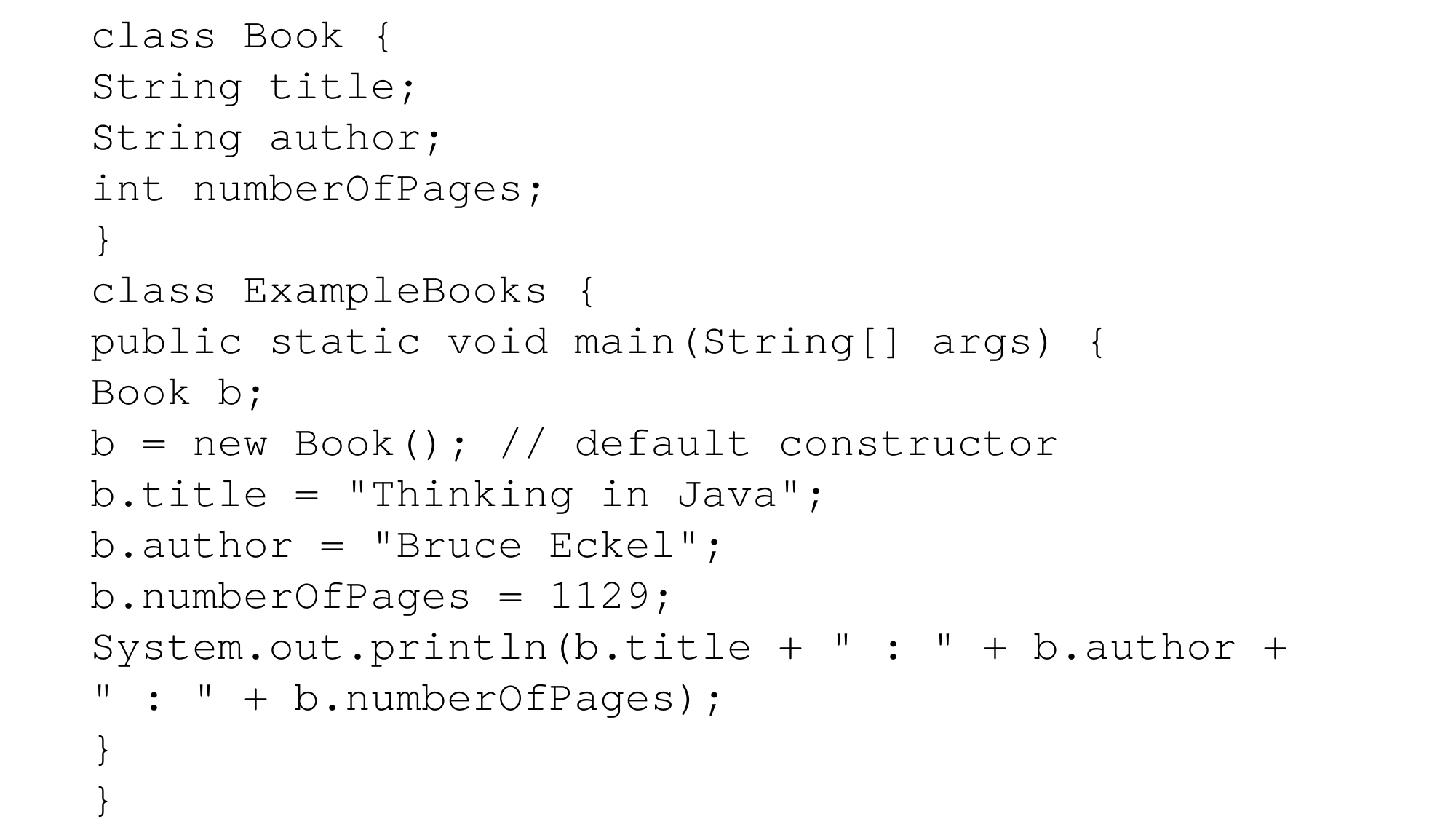

class Book {
String title;
String author;
int numberOfPages;
}
class ExampleBooks {
public static void main(String[] args) {
Book b;
b = new Book(); // default constructor
b.title = "Thinking in Java";
b.author = "Bruce Eckel";
b.numberOfPages = 1129;
System.out.println(b.title + " : " + b.author +
" : " + b.numberOfPages);
}
}